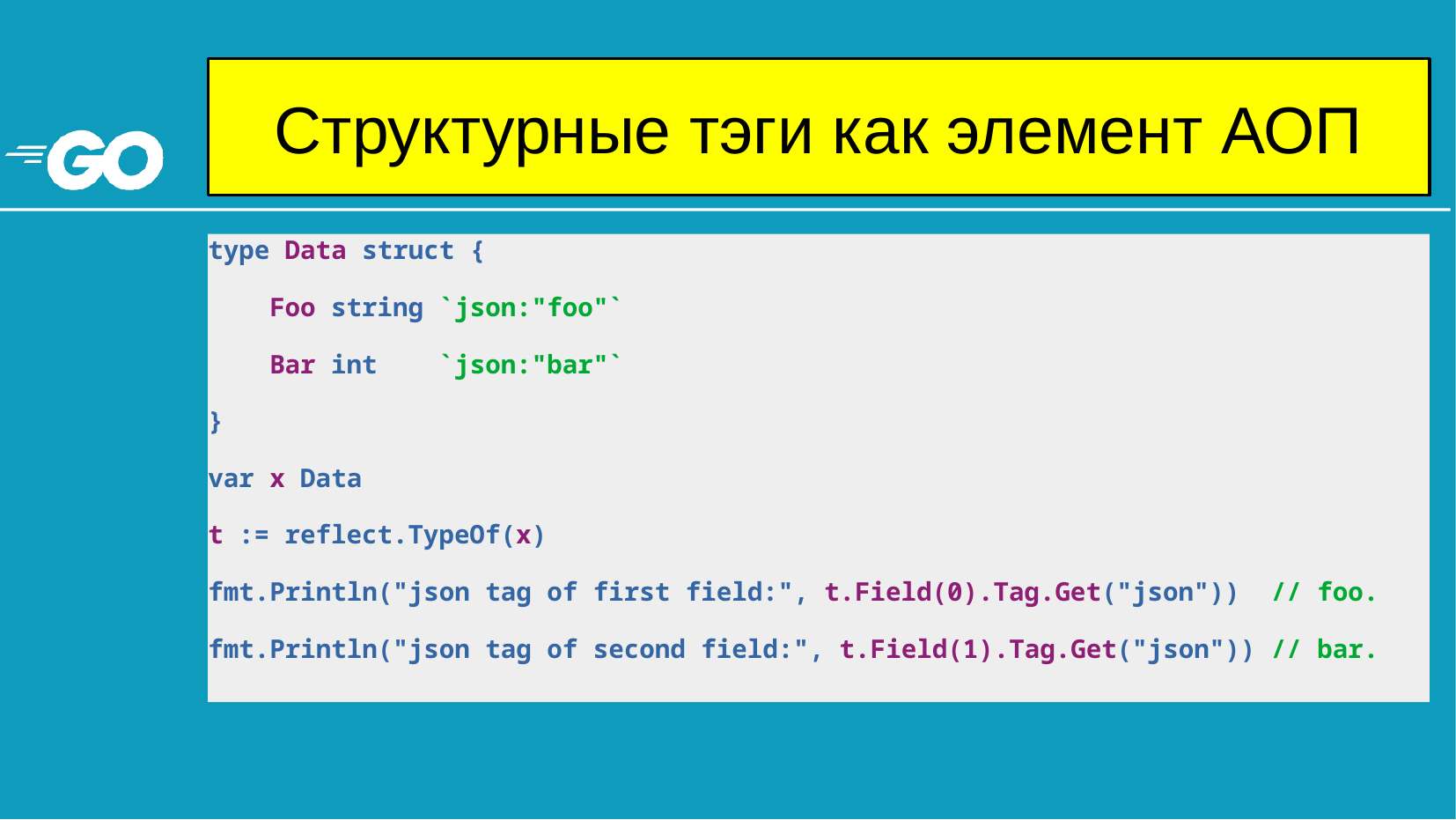

# Структурные тэги как элемент АОП
type Data struct {
    Foo string `json:"foo"`
    Bar int    `json:"bar"`
}
var x Data
t := reflect.TypeOf(x)
fmt.Println("json tag of first field:", t.Field(0).Tag.Get("json"))  // foo.
fmt.Println("json tag of second field:", t.Field(1).Tag.Get("json")) // bar.